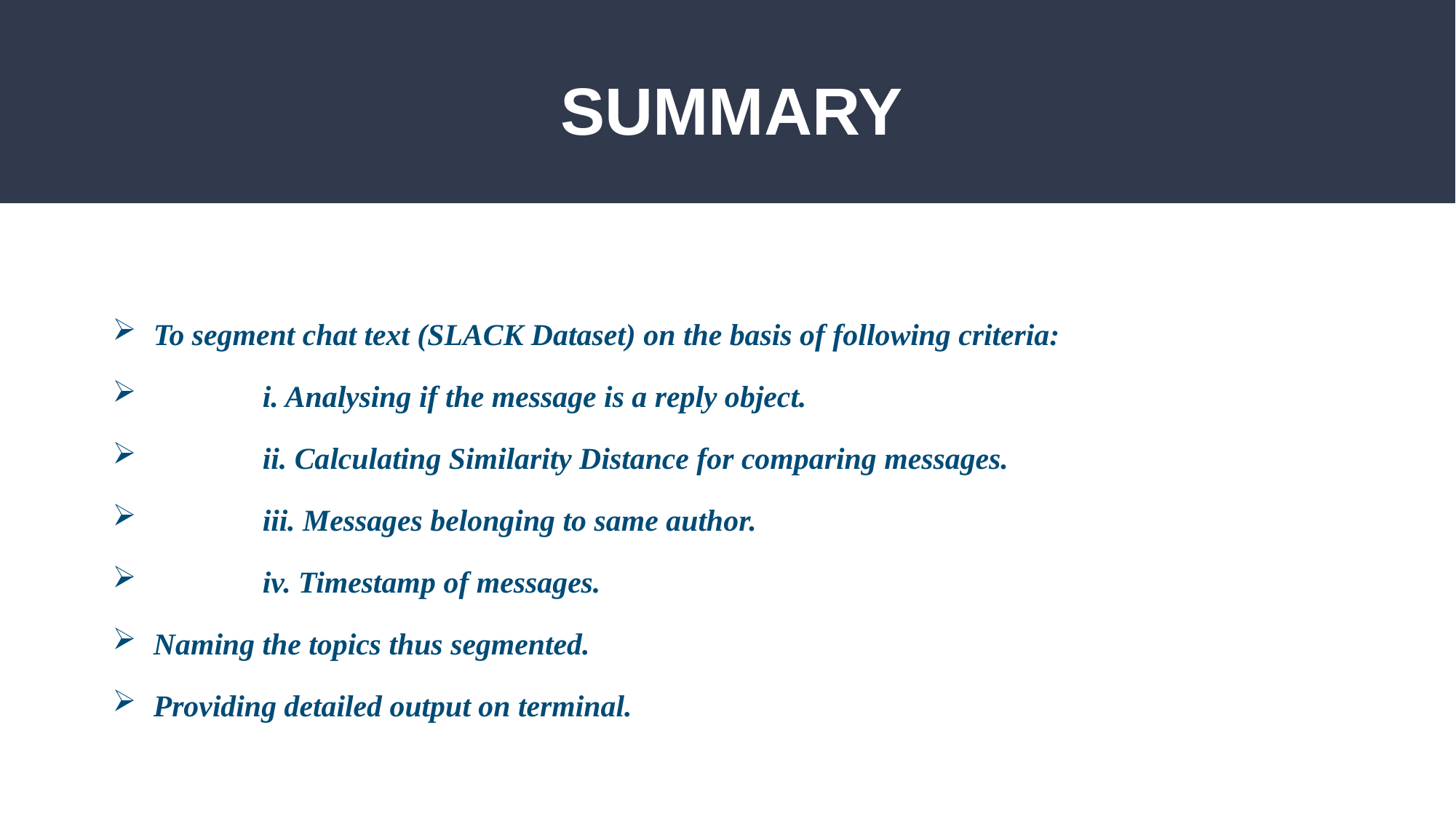

# SUMMARY
To segment chat text (SLACK Dataset) on the basis of following criteria:
	i. Analysing if the message is a reply object.
	ii. Calculating Similarity Distance for comparing messages.
	iii. Messages belonging to same author.
	iv. Timestamp of messages.
Naming the topics thus segmented.
Providing detailed output on terminal.